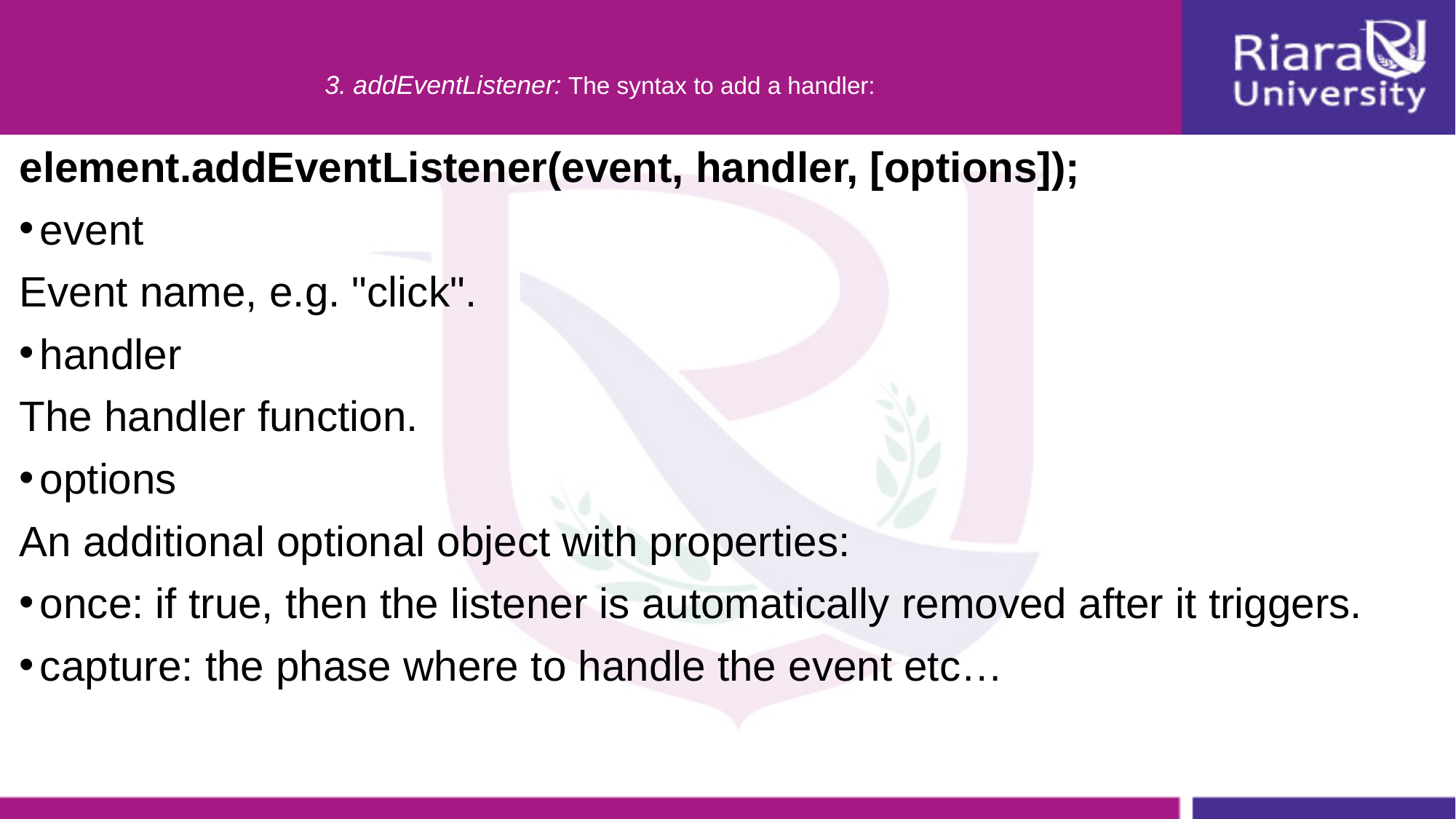

# 3. addEventListener: The syntax to add a handler:
element.addEventListener(event, handler, [options]);
event
Event name, e.g. "click".
handler
The handler function.
options
An additional optional object with properties:
once: if true, then the listener is automatically removed after it triggers.
capture: the phase where to handle the event etc…